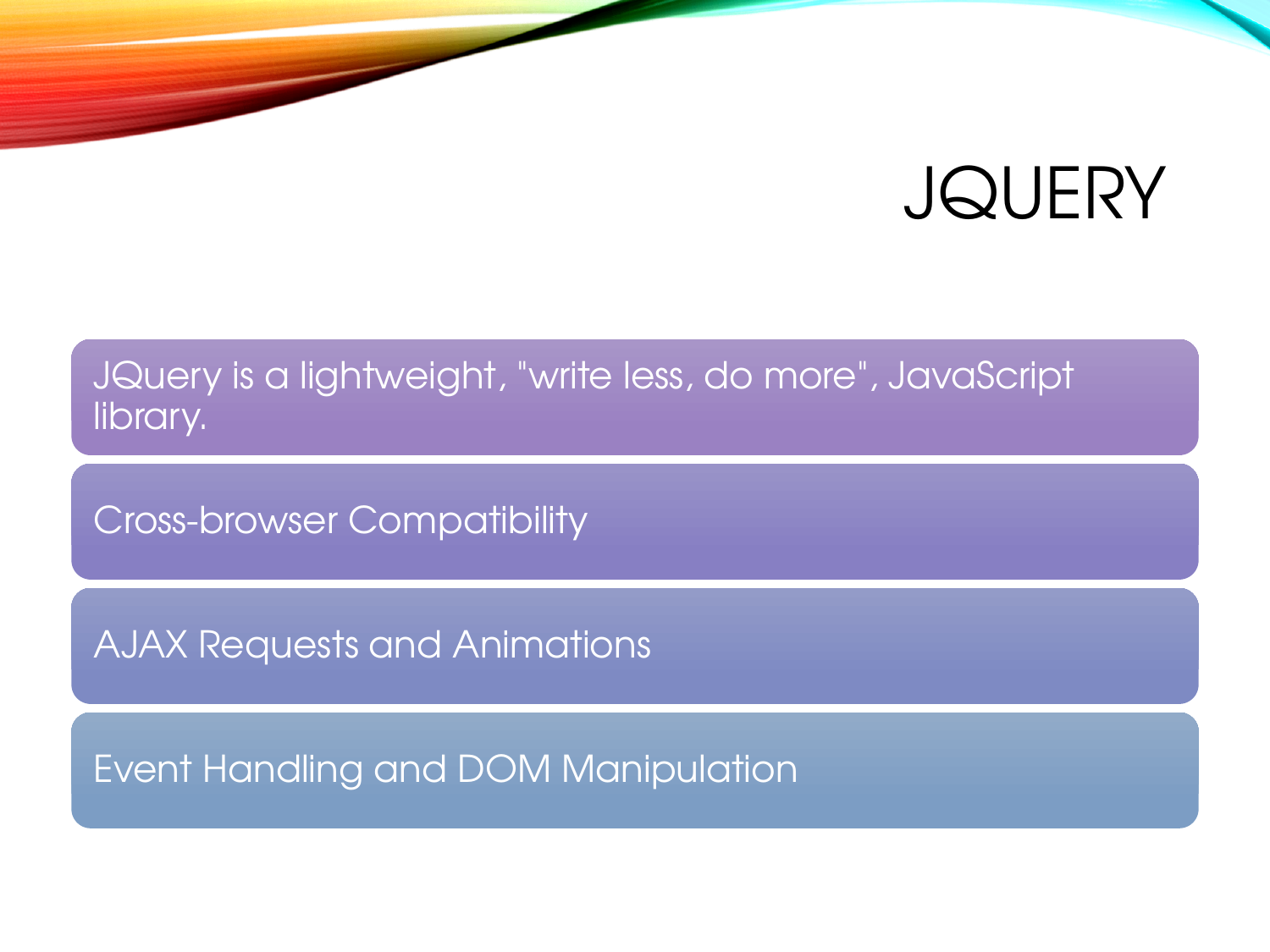

# Jquery
JQuery is a lightweight, "write less, do more", JavaScript library.
Cross-browser Compatibility
AJAX Requests and Animations
Event Handling and DOM Manipulation